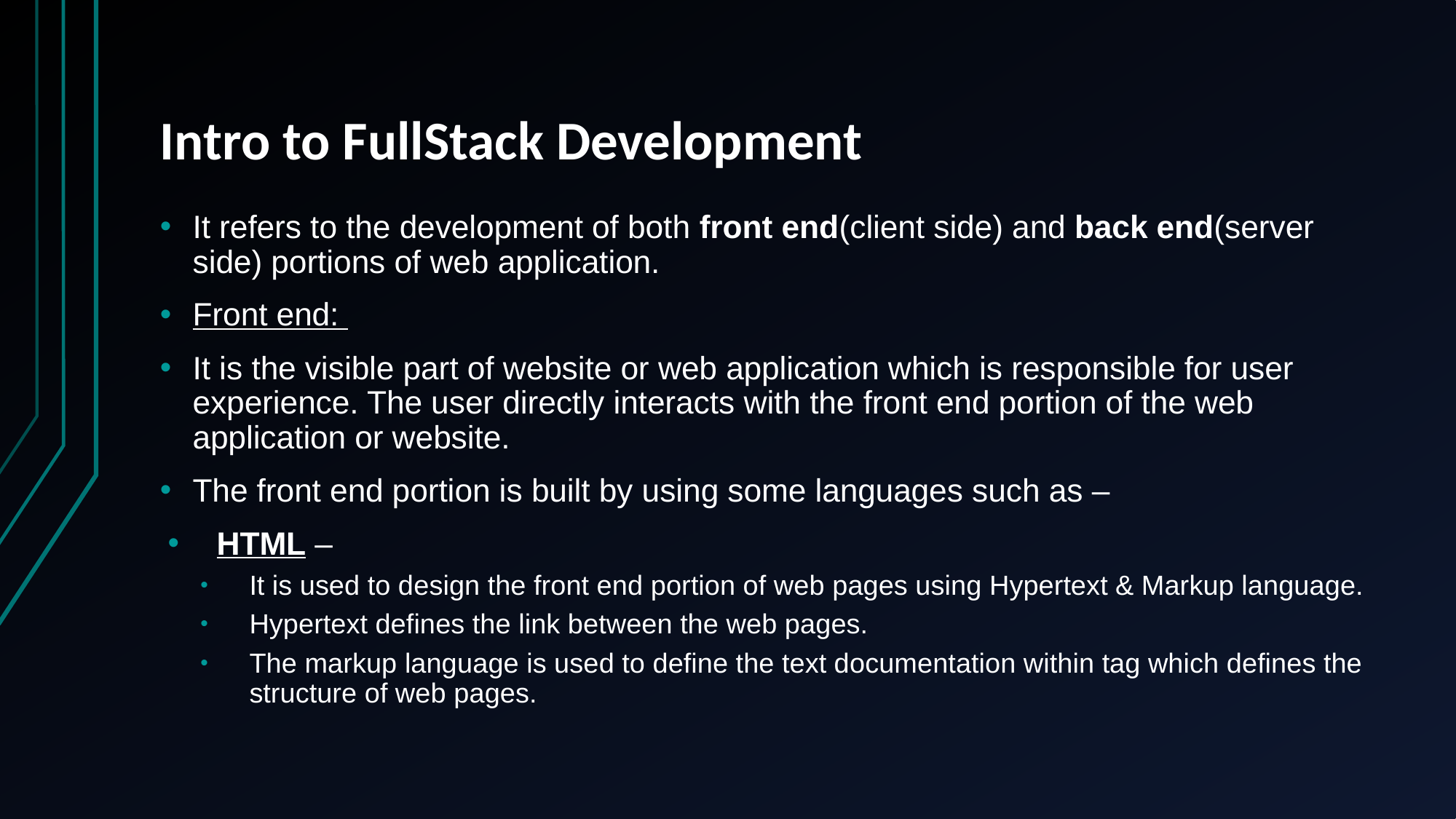

# Intro to FullStack Development
It refers to the development of both front end(client side) and back end(server side) portions of web application.
Front end:
It is the visible part of website or web application which is responsible for user experience. The user directly interacts with the front end portion of the web application or website.
The front end portion is built by using some languages such as –
HTML –
It is used to design the front end portion of web pages using Hypertext & Markup language.
Hypertext defines the link between the web pages.
The markup language is used to define the text documentation within tag which defines the structure of web pages.